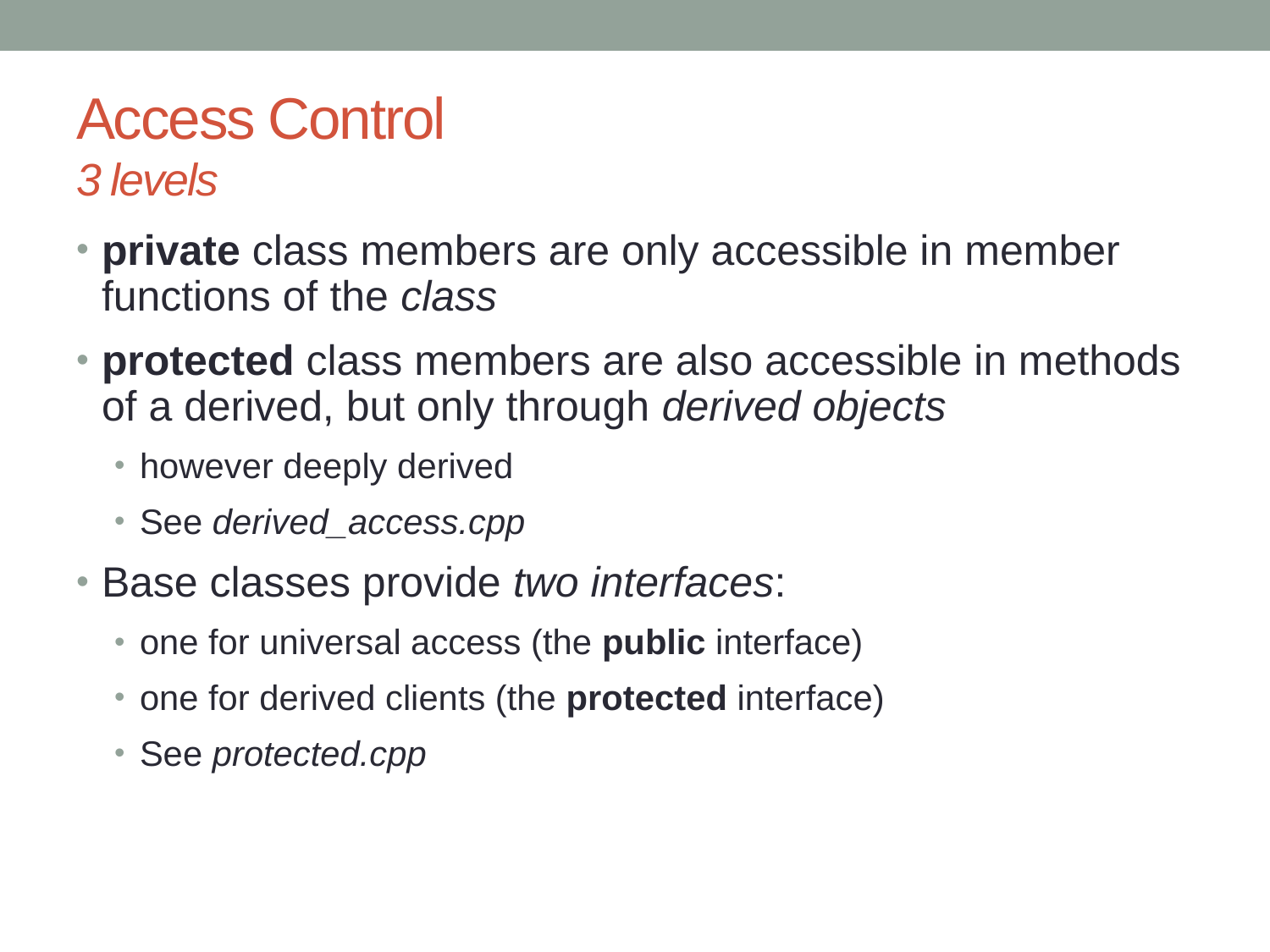

# Access Control 3 levels
private class members are only accessible in member functions of the class
protected class members are also accessible in methods of a derived, but only through derived objects
however deeply derived
See derived_access.cpp
Base classes provide two interfaces:
one for universal access (the public interface)
one for derived clients (the protected interface)
See protected.cpp